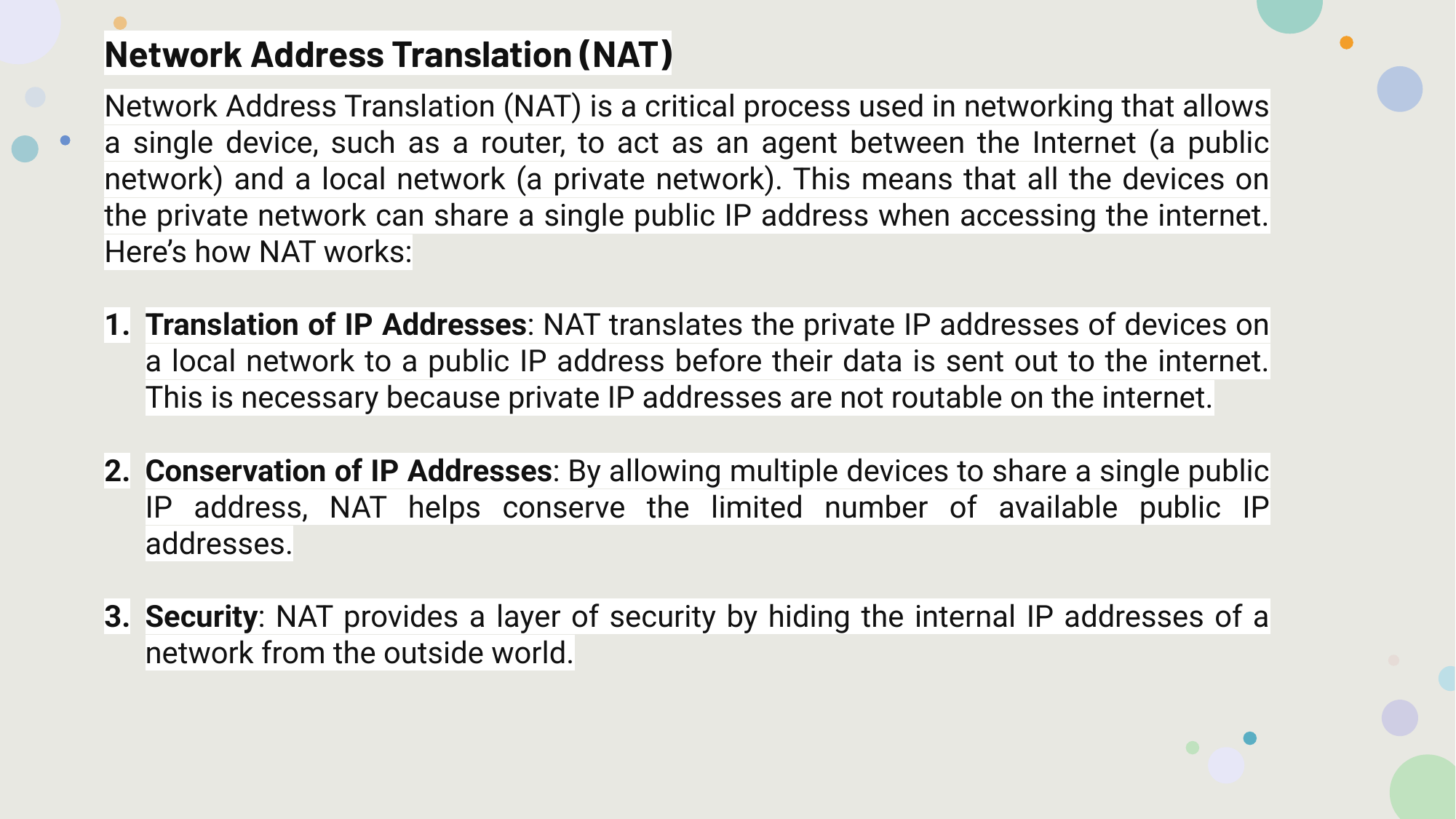

Network Address Translation (NAT)
Network Address Translation (NAT) is a critical process used in networking that allows a single device, such as a router, to act as an agent between the Internet (a public network) and a local network (a private network). This means that all the devices on the private network can share a single public IP address when accessing the internet. Here’s how NAT works:

Translation of IP Addresses: NAT translates the private IP addresses of devices on a local network to a public IP address before their data is sent out to the internet. This is necessary because private IP addresses are not routable on the internet.

Conservation of IP Addresses: By allowing multiple devices to share a single public IP address, NAT helps conserve the limited number of available public IP addresses.

Security: NAT provides a layer of security by hiding the internal IP addresses of a network from the outside world.